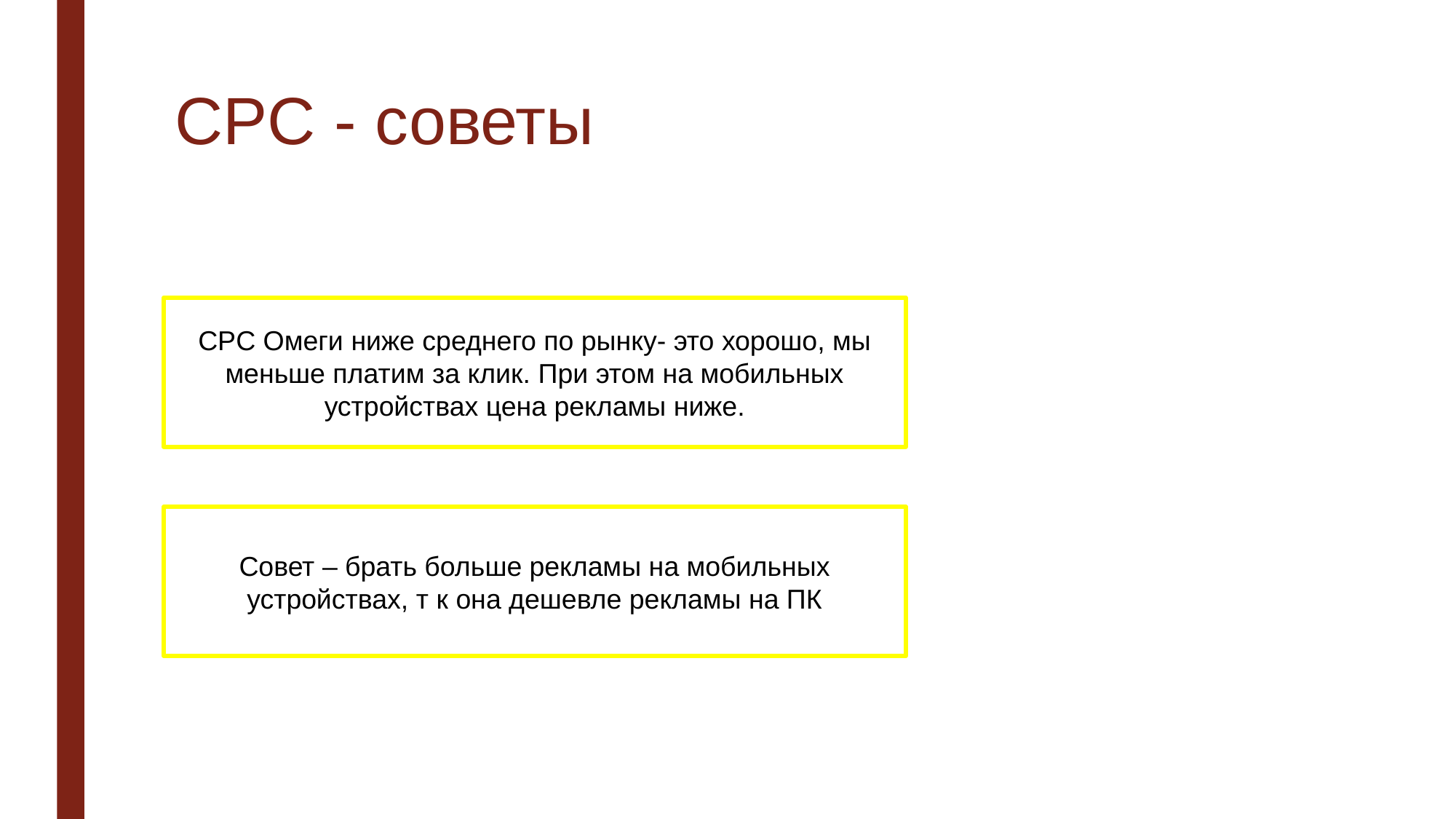

# CPC - советы
CPC Омеги ниже среднего по рынку- это хорошо, мы меньше платим за клик. При этом на мобильных устройствах цена рекламы ниже.
Совет – брать больше рекламы на мобильных устройствах, т к она дешевле рекламы на ПК